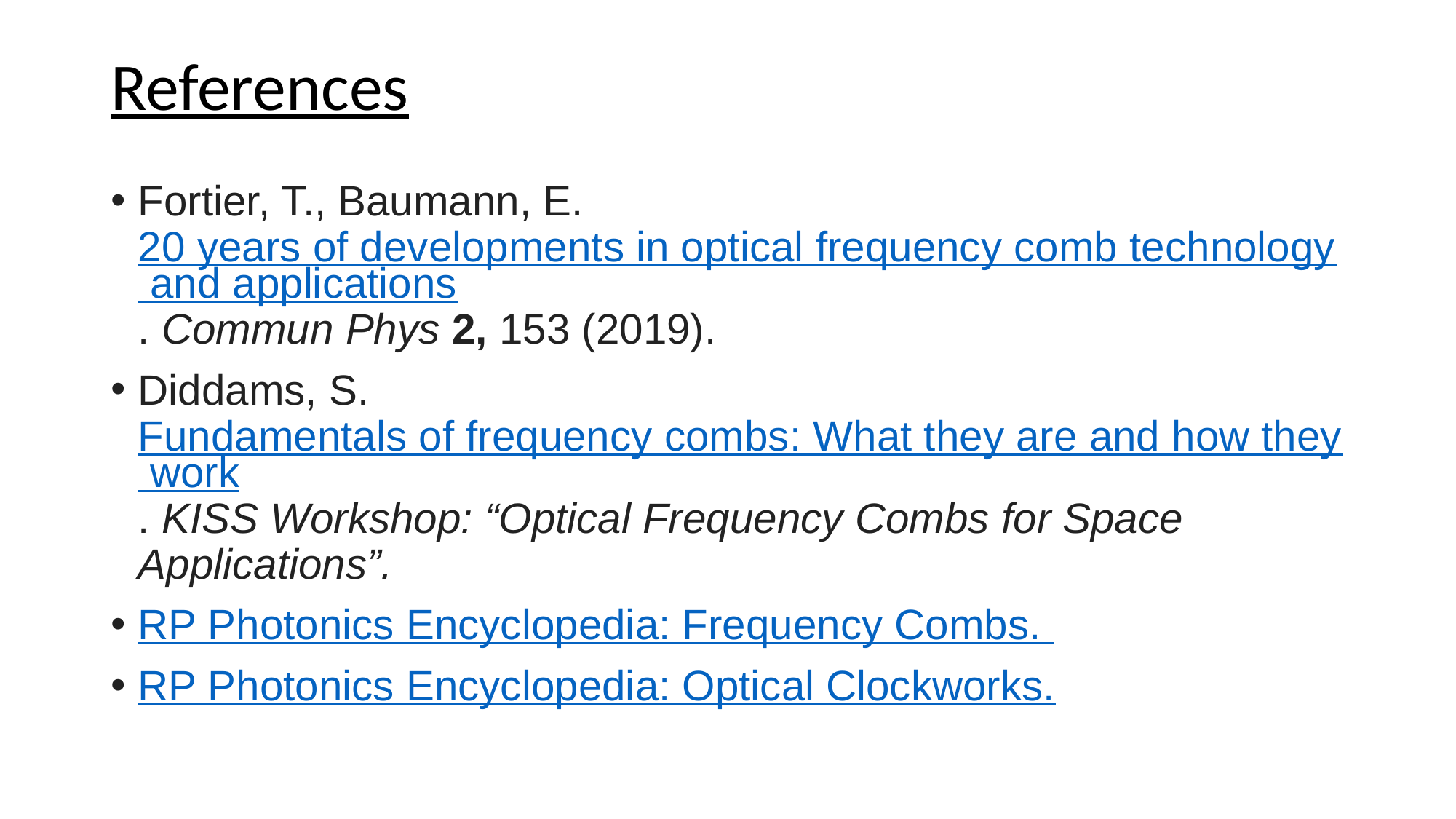

# References
Fortier, T., Baumann, E. 20 years of developments in optical frequency comb technology and applications. Commun Phys 2, 153 (2019).
Diddams, S. Fundamentals of frequency combs: What they are and how they work. KISS Workshop: “Optical Frequency Combs for Space Applications”.
RP Photonics Encyclopedia: Frequency Combs.
RP Photonics Encyclopedia: Optical Clockworks.